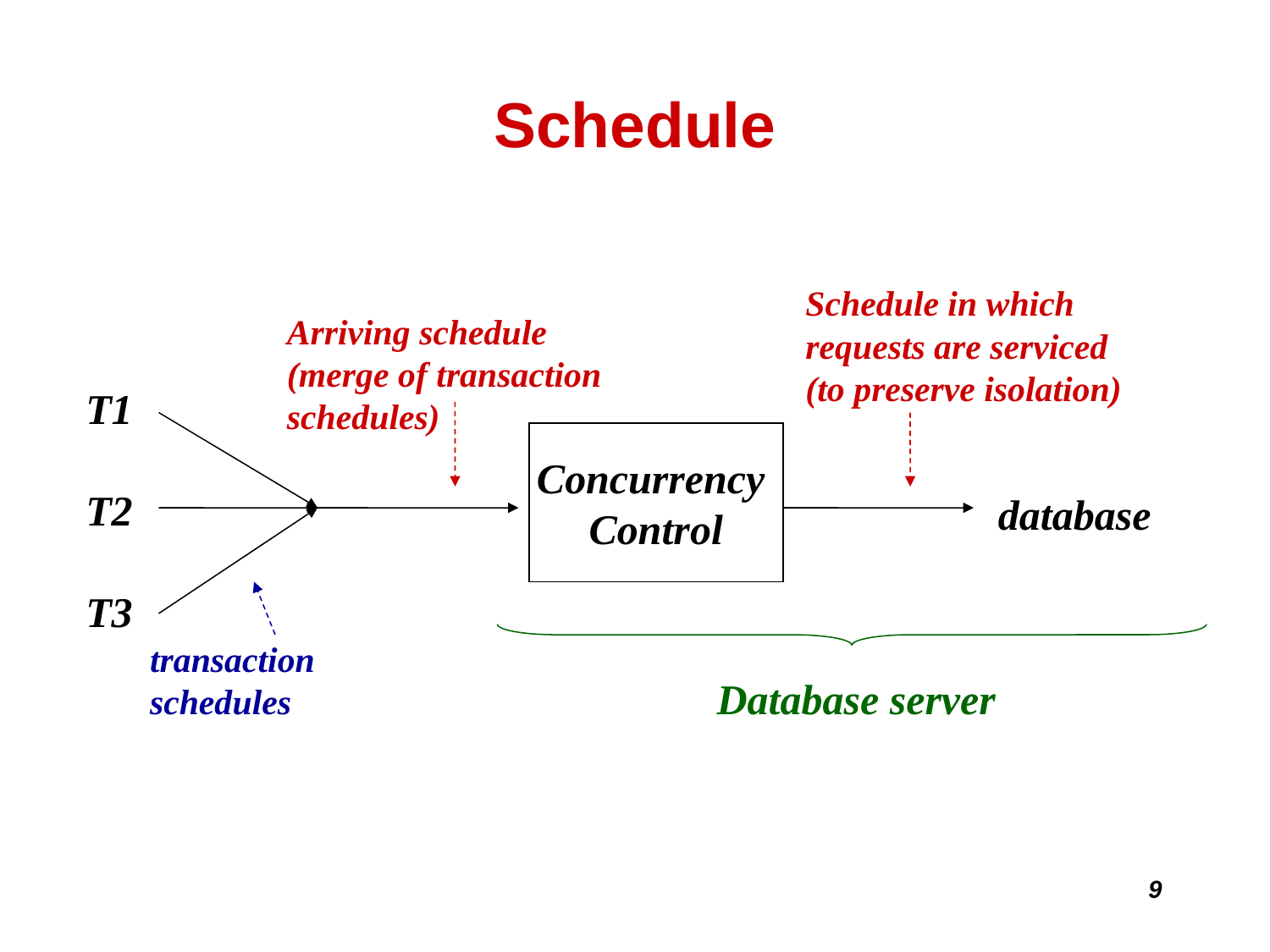

# Schedule
Schedule in which
requests are serviced
(to preserve isolation)

Arriving schedule
(merge of transaction
schedules)
T1

T2

T3

Concurrency
Control
database

transaction
schedules
Database server
9